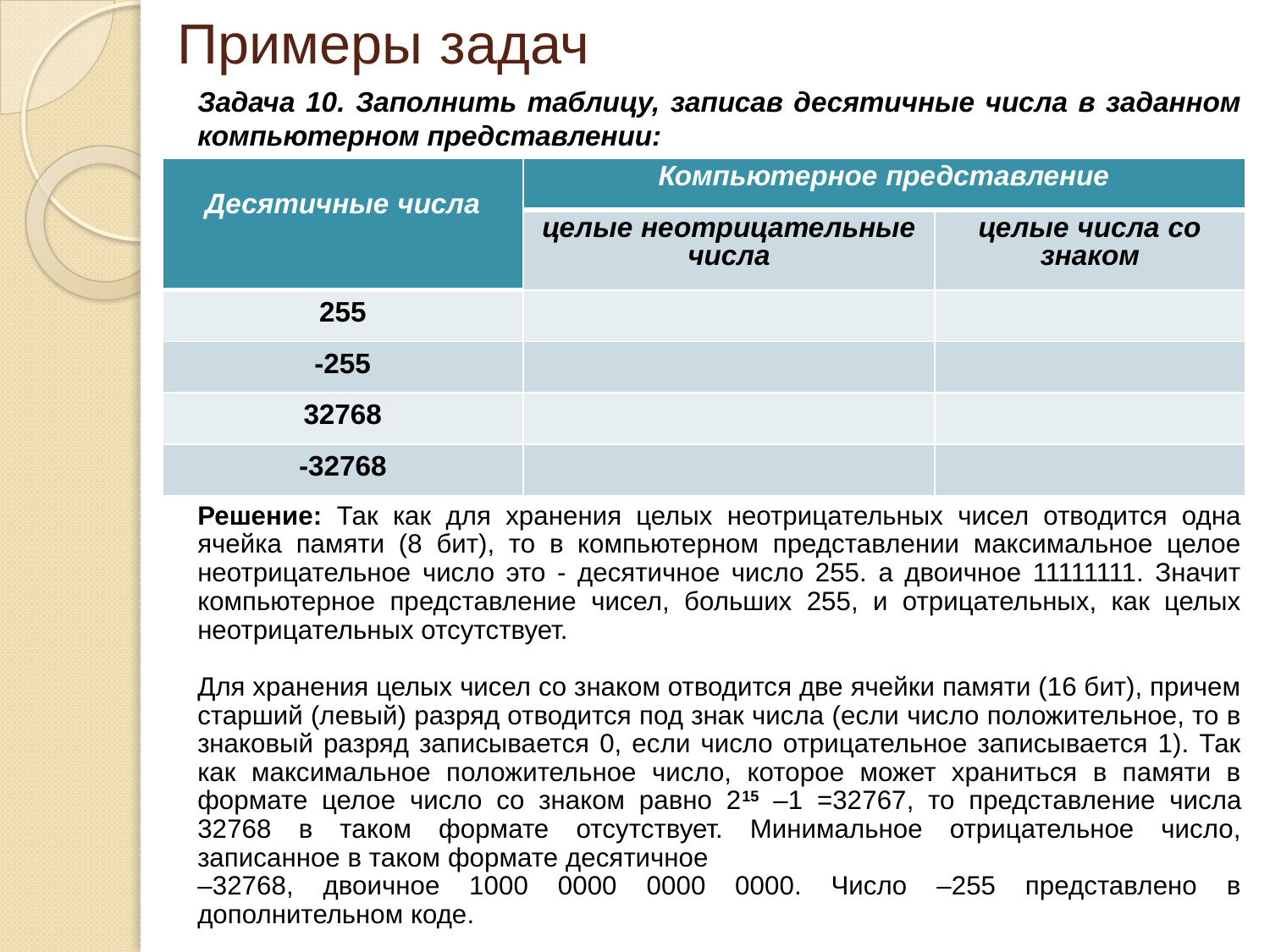

# Примеры задач
Задача 10. Заполнить таблицу, записав десятичные числа в заданном компьютерном представлении:

Решение: Так как для хранения целых неотрицательных чисел отводится одна ячейка памяти (8 бит), то в компьютерном представлении максимальное целое неотрицательное число это - десятичное число 255. а двоичное 11111111. Значит компьютерное представление чисел, больших 255, и отрицательных, как целых неотрицательных отсутствует.

Для хранения целых чисел со знаком отводится две ячейки памяти (16 бит), причем старший (левый) разряд отводится под знак числа (если число положительное, то в знаковый разряд записывается 0, если число отрицательное записывается 1). Так как максимальное положительное число, которое может храниться в памяти в формате целое число со знаком равно 215 –1 =32767, то представление числа 32768 в таком формате отсутствует. Минимальное отрицательное число, записанное в таком формате десятичное
–32768, двоичное 1000 0000 0000 0000. Число –255 представлено в дополнительном коде.

| Десятичные числа | Компьютерное представление |  |
| --- | --- | --- |
|  | целые неотрицательные числа | целые числа со знаком |
| 255 |  |  |
| -255 |  |  |
| 32768 |  |  |
| -32768 |  |  |